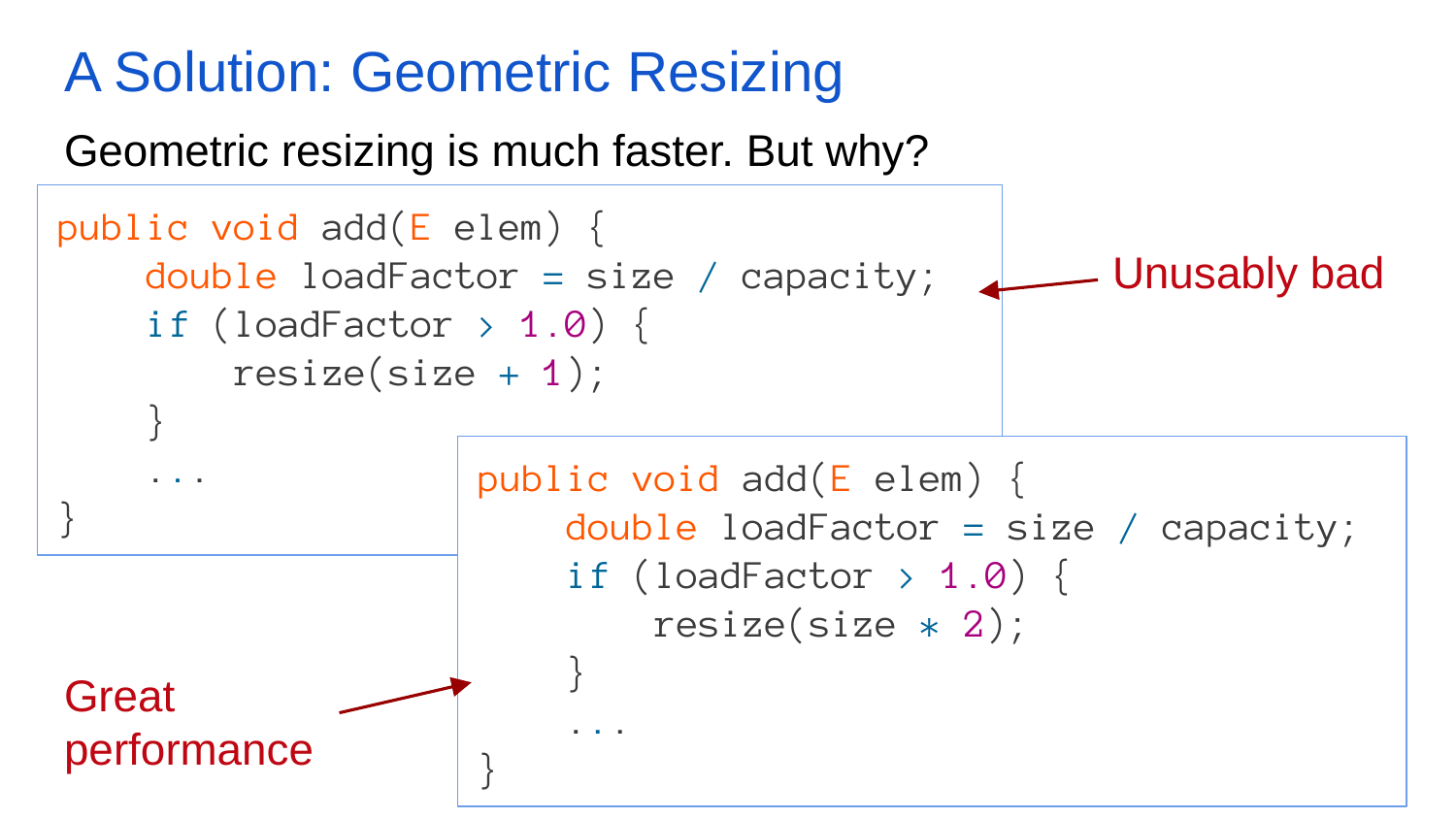

# A Solution: Geometric Resizing
Geometric resizing is much faster. But why?
public void add(E elem) {
    double loadFactor = size / capacity;
    if (loadFactor > 1.0) {
        resize(size + 1);
    }
    ...
}
Unusably bad
public void add(E elem) {
    double loadFactor = size / capacity;
    if (loadFactor > 1.0) {
        resize(size * 2);
    }
    ...
}

Great performance